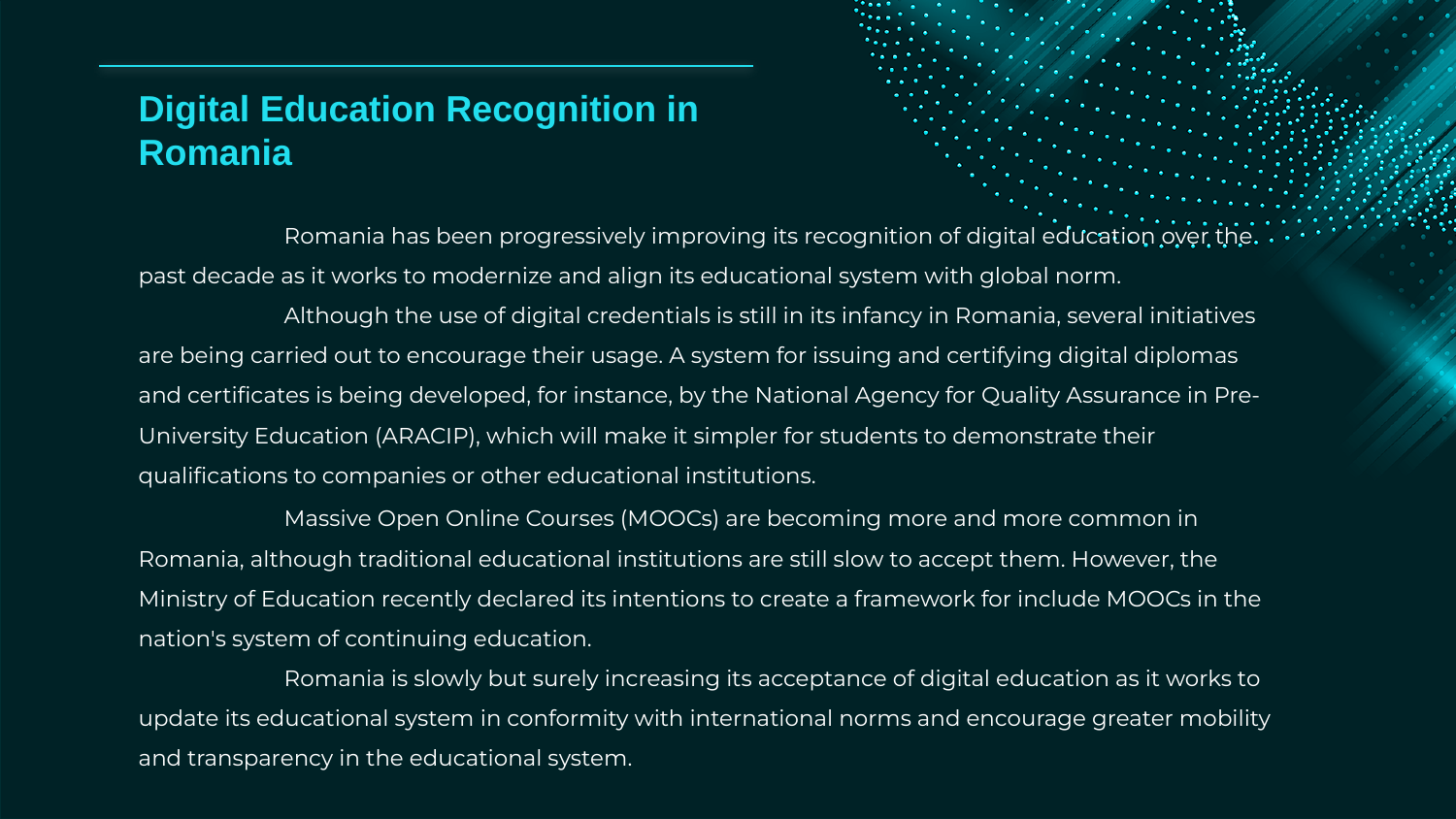

# Digital Education Recognition in Romania
	Romania has been progressively improving its recognition of digital education over the past decade as it works to modernize and align its educational system with global norm.
	Although the use of digital credentials is still in its infancy in Romania, several initiatives are being carried out to encourage their usage. A system for issuing and certifying digital diplomas and certificates is being developed, for instance, by the National Agency for Quality Assurance in Pre-University Education (ARACIP), which will make it simpler for students to demonstrate their qualifications to companies or other educational institutions.
	Massive Open Online Courses (MOOCs) are becoming more and more common in Romania, although traditional educational institutions are still slow to accept them. However, the Ministry of Education recently declared its intentions to create a framework for include MOOCs in the nation's system of continuing education.
	Romania is slowly but surely increasing its acceptance of digital education as it works to update its educational system in conformity with international norms and encourage greater mobility and transparency in the educational system.